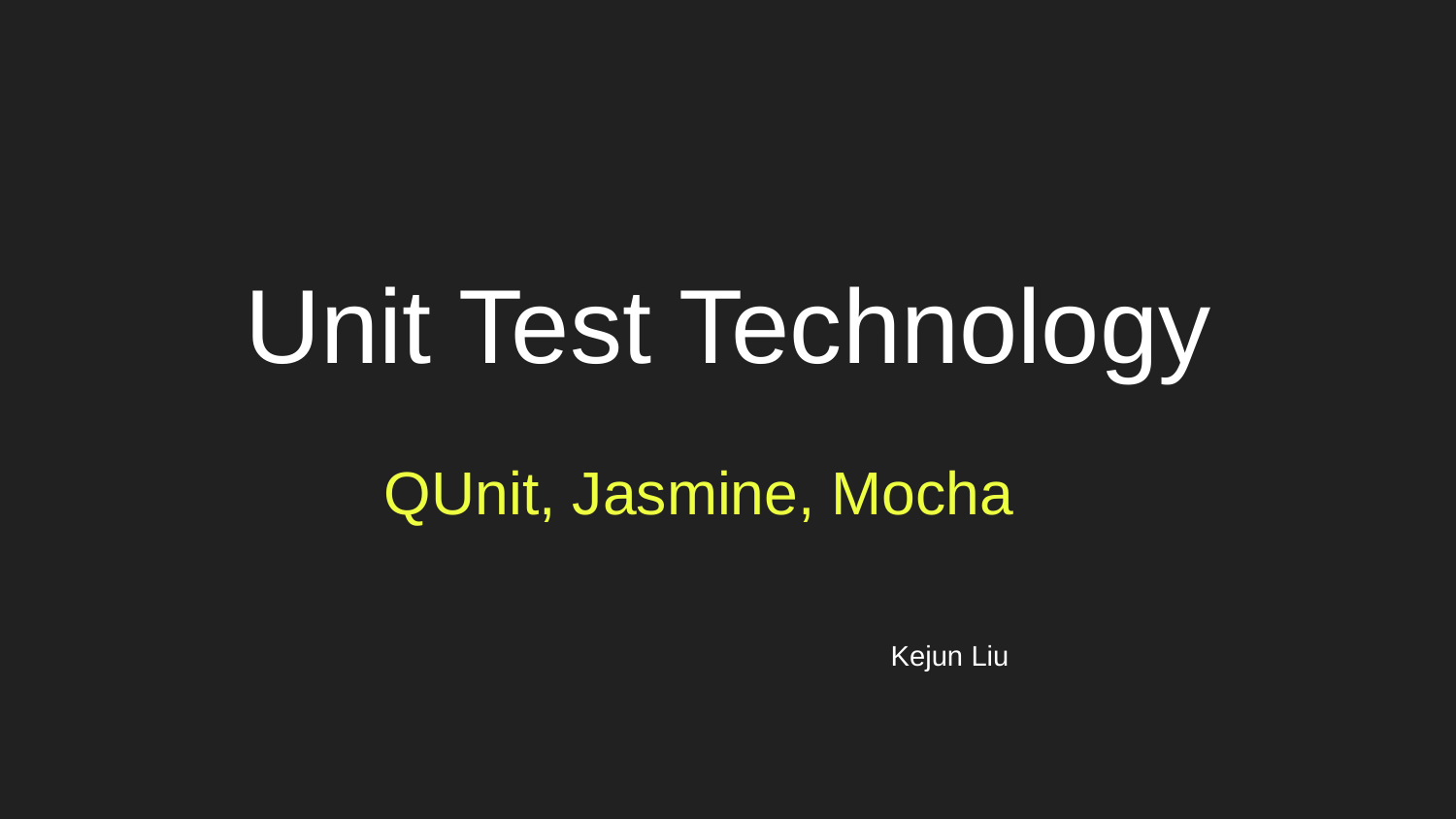

# Unit Test Technology
QUnit, Jasmine, Mocha
Kejun Liu